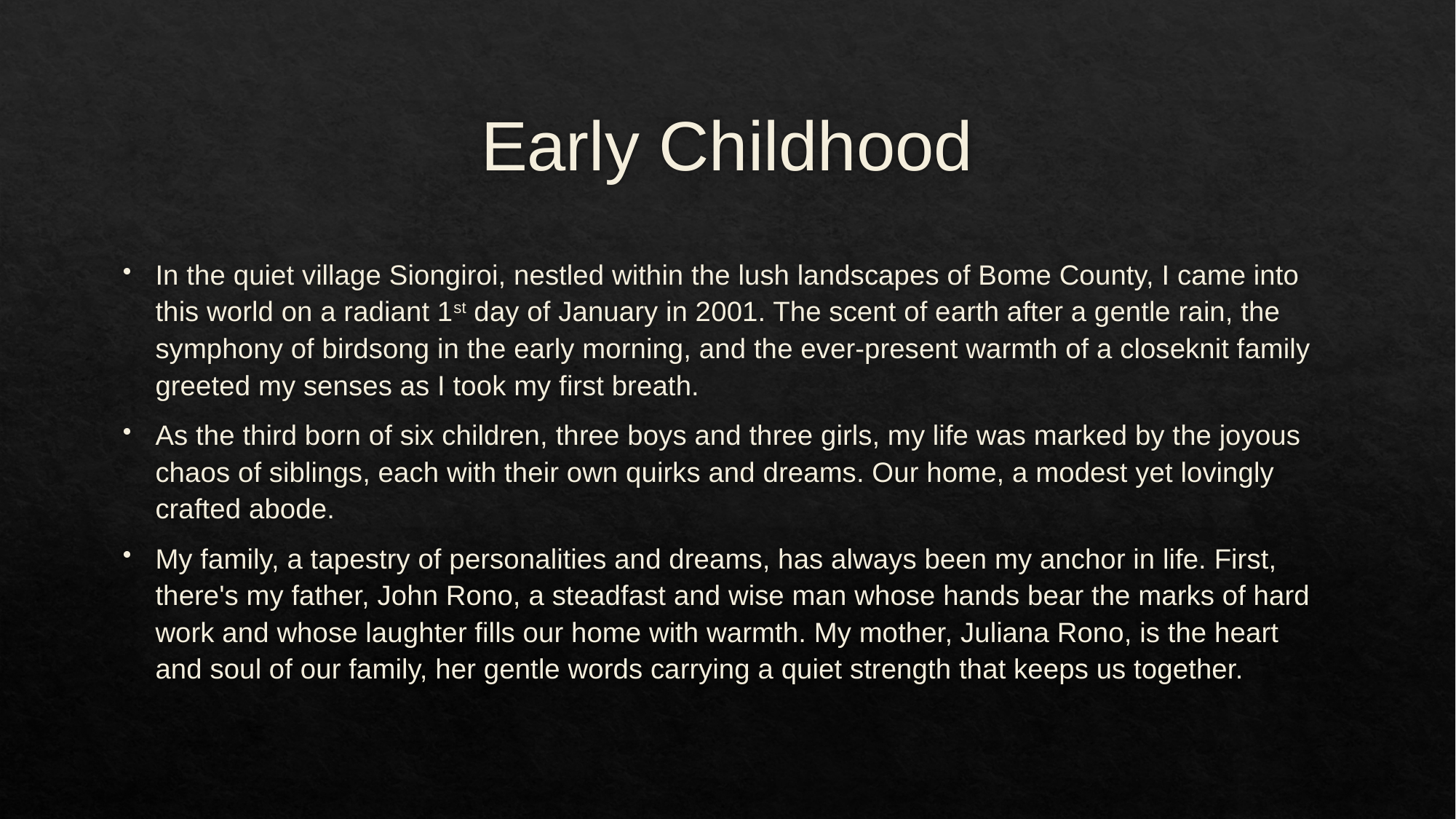

# Early Childhood
In the quiet village Siongiroi, nestled within the lush landscapes of Bome County, I came into this world on a radiant 1st day of January in 2001. The scent of earth after a gentle rain, the symphony of birdsong in the early morning, and the ever-present warmth of a closeknit family greeted my senses as I took my first breath.
As the third born of six children, three boys and three girls, my life was marked by the joyous chaos of siblings, each with their own quirks and dreams. Our home, a modest yet lovingly crafted abode.
My family, a tapestry of personalities and dreams, has always been my anchor in life. First, there's my father, John Rono, a steadfast and wise man whose hands bear the marks of hard work and whose laughter fills our home with warmth. My mother, Juliana Rono, is the heart and soul of our family, her gentle words carrying a quiet strength that keeps us together.